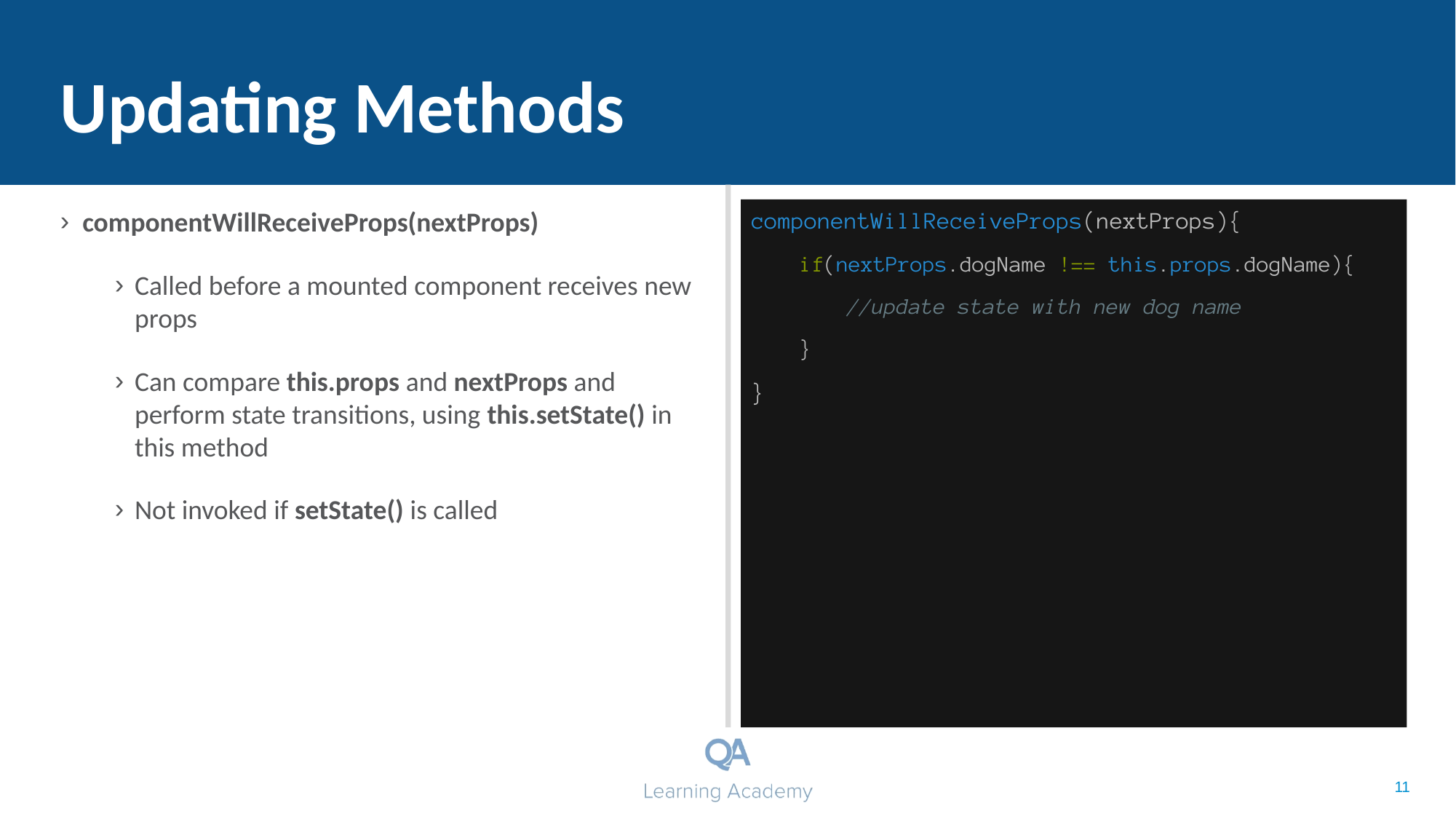

# Updating Methods
componentWillReceiveProps(nextProps)
Called before a mounted component receives new props
Can compare this.props and nextProps and perform state transitions, using this.setState() in this method
Not invoked if setState() is called

componentWillReceiveProps(nextProps){
if(nextProps.dogName !== this.props.dogName){
//update state with new dog name
}
}